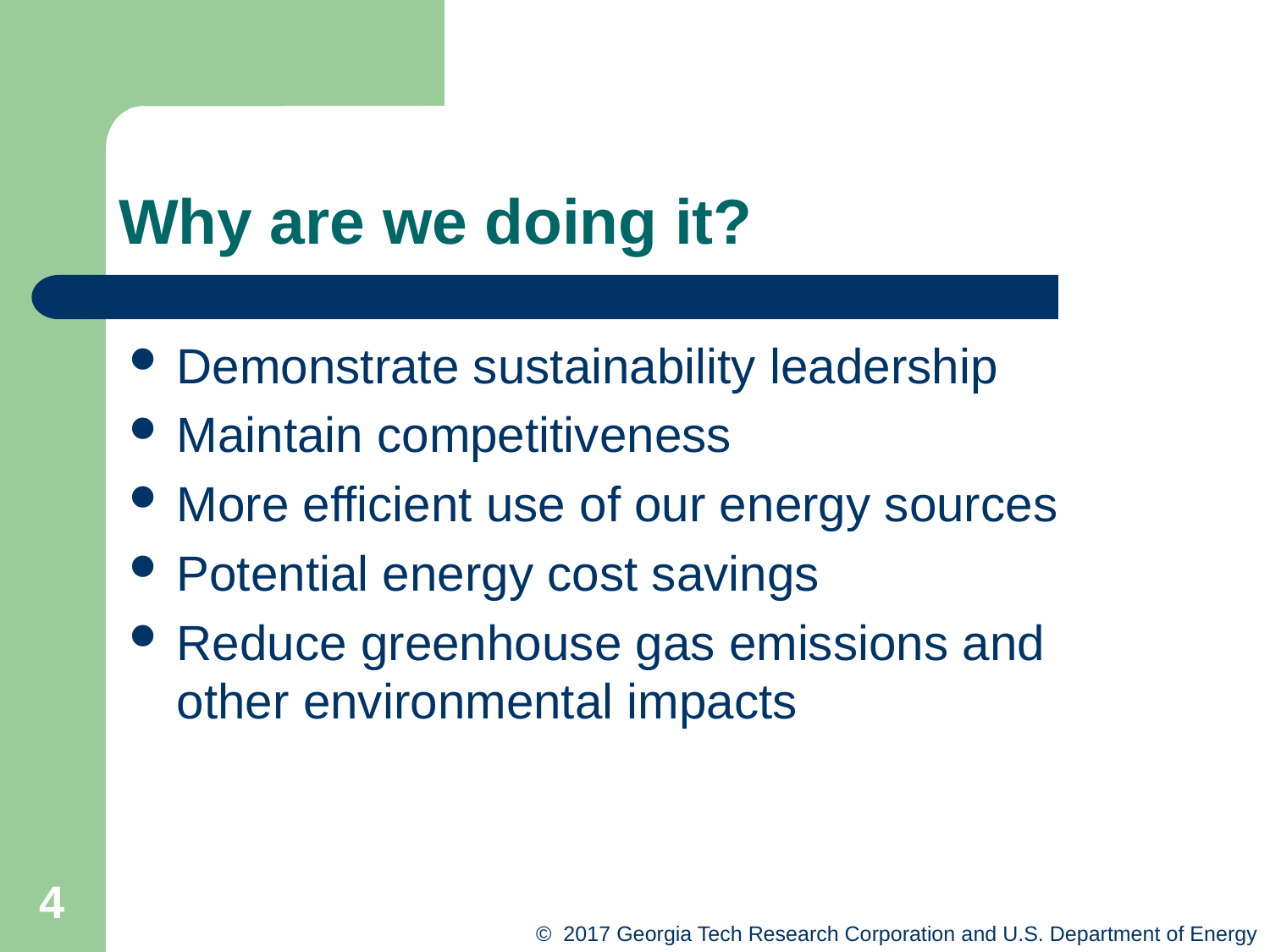

# Why are we doing it?
Demonstrate sustainability leadership
Maintain competitiveness
More efficient use of our energy sources
Potential energy cost savings
Reduce greenhouse gas emissions and other environmental impacts

4
©  2017 Georgia Tech Research Corporation and U.S. Department of Energy